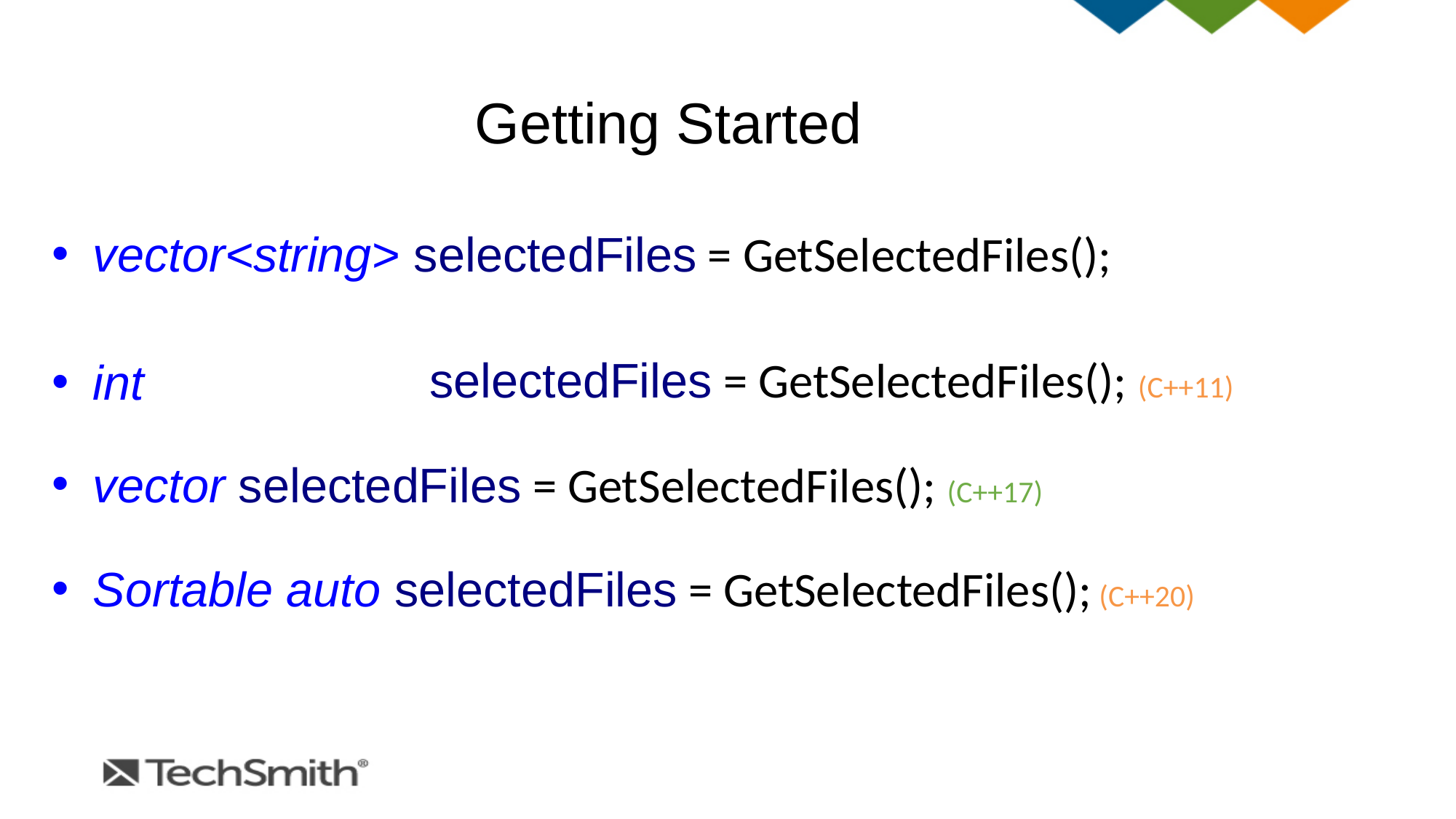

# Getting Started
vector<string> selectedFiles = GetSelectedFiles();
auto                  selectedFiles = GetSelectedFiles(); (C++11)
vector selectedFiles = GetSelectedFiles(); (C++17)
Sortable auto selectedFiles = GetSelectedFiles(); (C++20)
list<string>
int
vector<string>